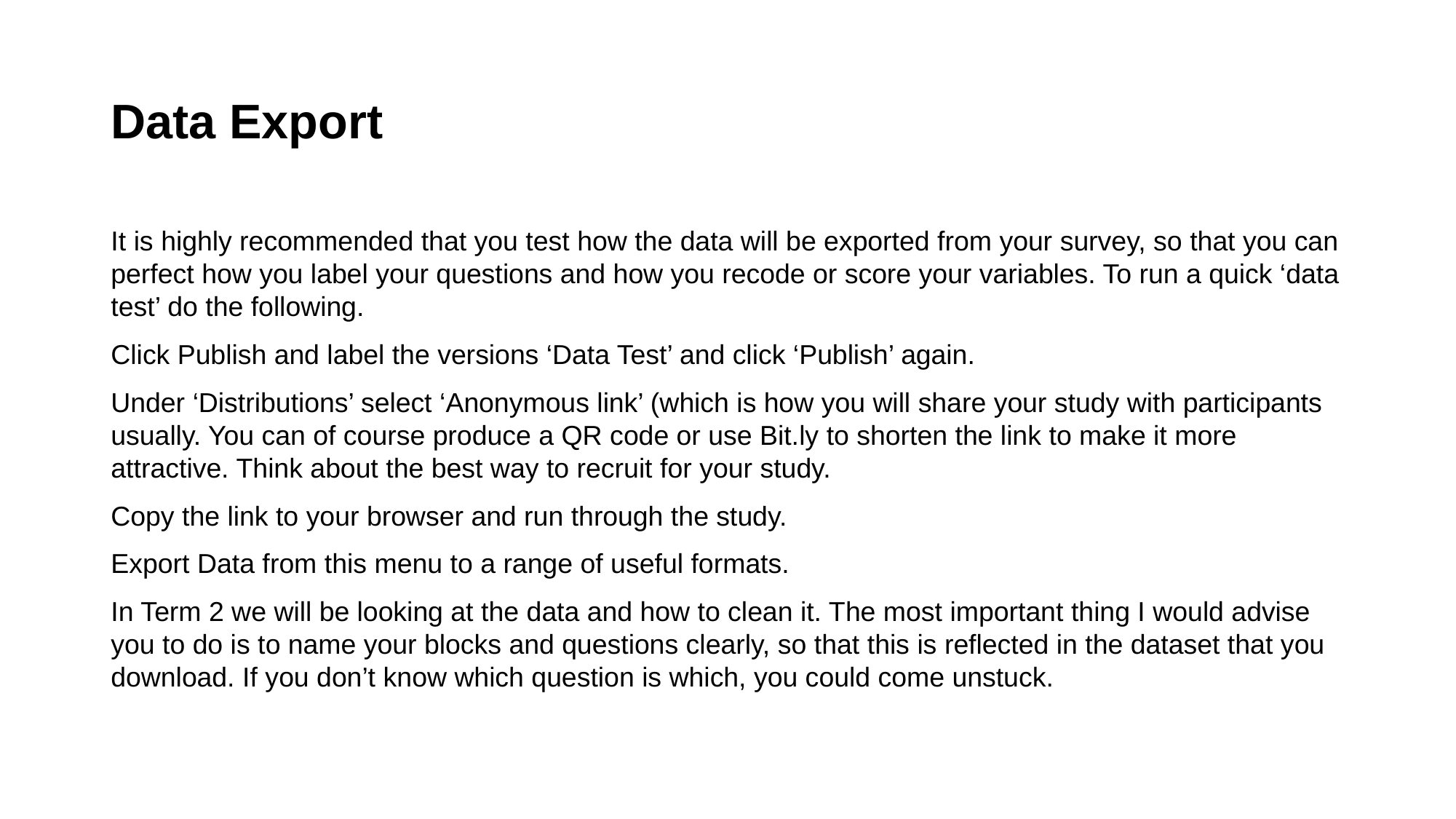

# Data Export
It is highly recommended that you test how the data will be exported from your survey, so that you can perfect how you label your questions and how you recode or score your variables. To run a quick ‘data test’ do the following.
Click Publish and label the versions ‘Data Test’ and click ‘Publish’ again.
Under ‘Distributions’ select ‘Anonymous link’ (which is how you will share your study with participants usually. You can of course produce a QR code or use Bit.ly to shorten the link to make it more attractive. Think about the best way to recruit for your study.
Copy the link to your browser and run through the study.
Export Data from this menu to a range of useful formats.
In Term 2 we will be looking at the data and how to clean it. The most important thing I would advise you to do is to name your blocks and questions clearly, so that this is reflected in the dataset that you download. If you don’t know which question is which, you could come unstuck.